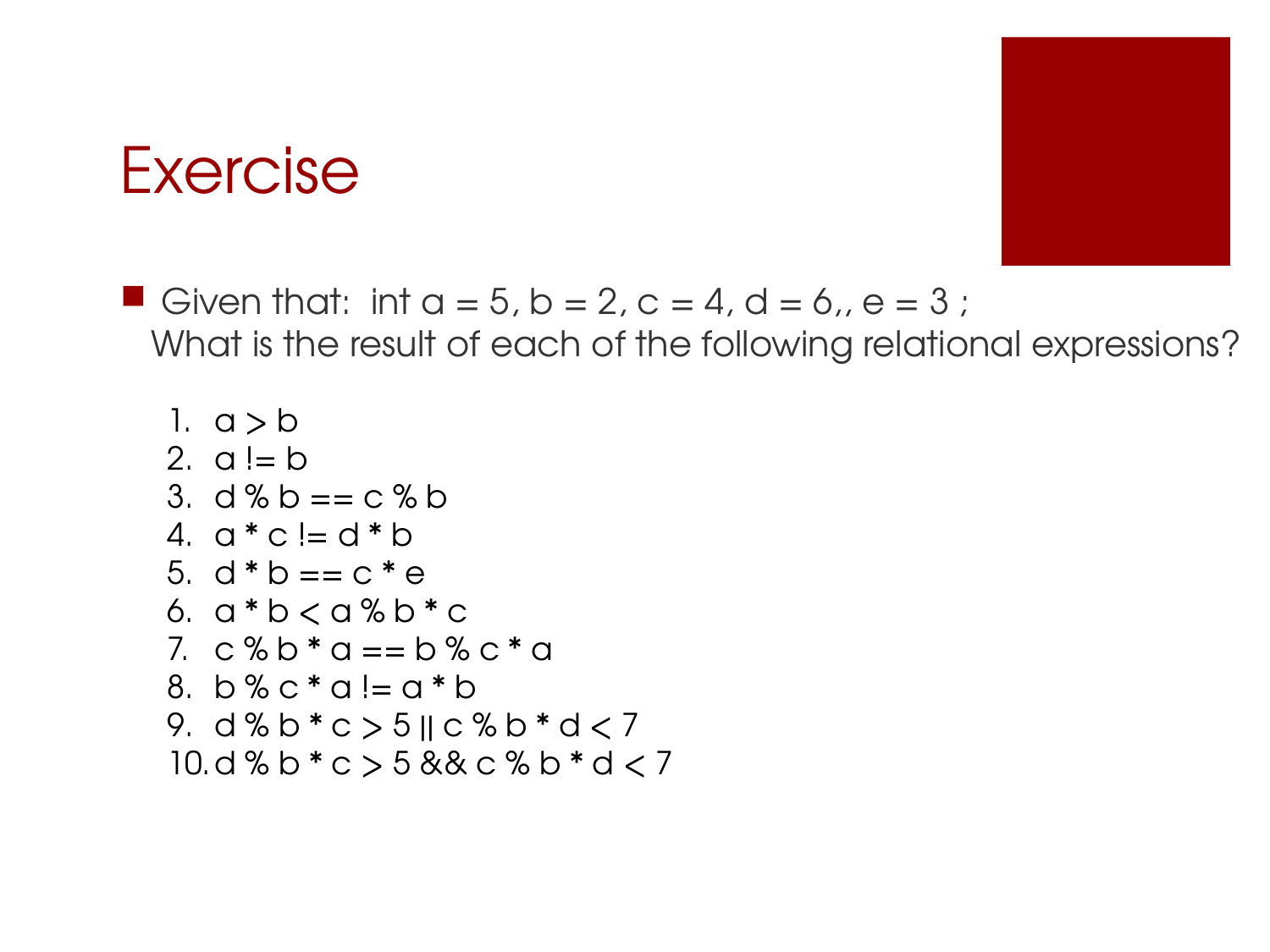

# Exercise
 Given that:  int a = 5, b = 2, c = 4, d = 6,, e = 3 ;
What is the result of each of the following relational expressions?
a > b
a != b
d % b == c % b
a * c != d * b
d * b == c * e
a * b < a % b * c
c % b * a == b % c * a
b % c * a != a * b
d % b * c > 5 || c % b * d < 7
d % b * c > 5 && c % b * d < 7